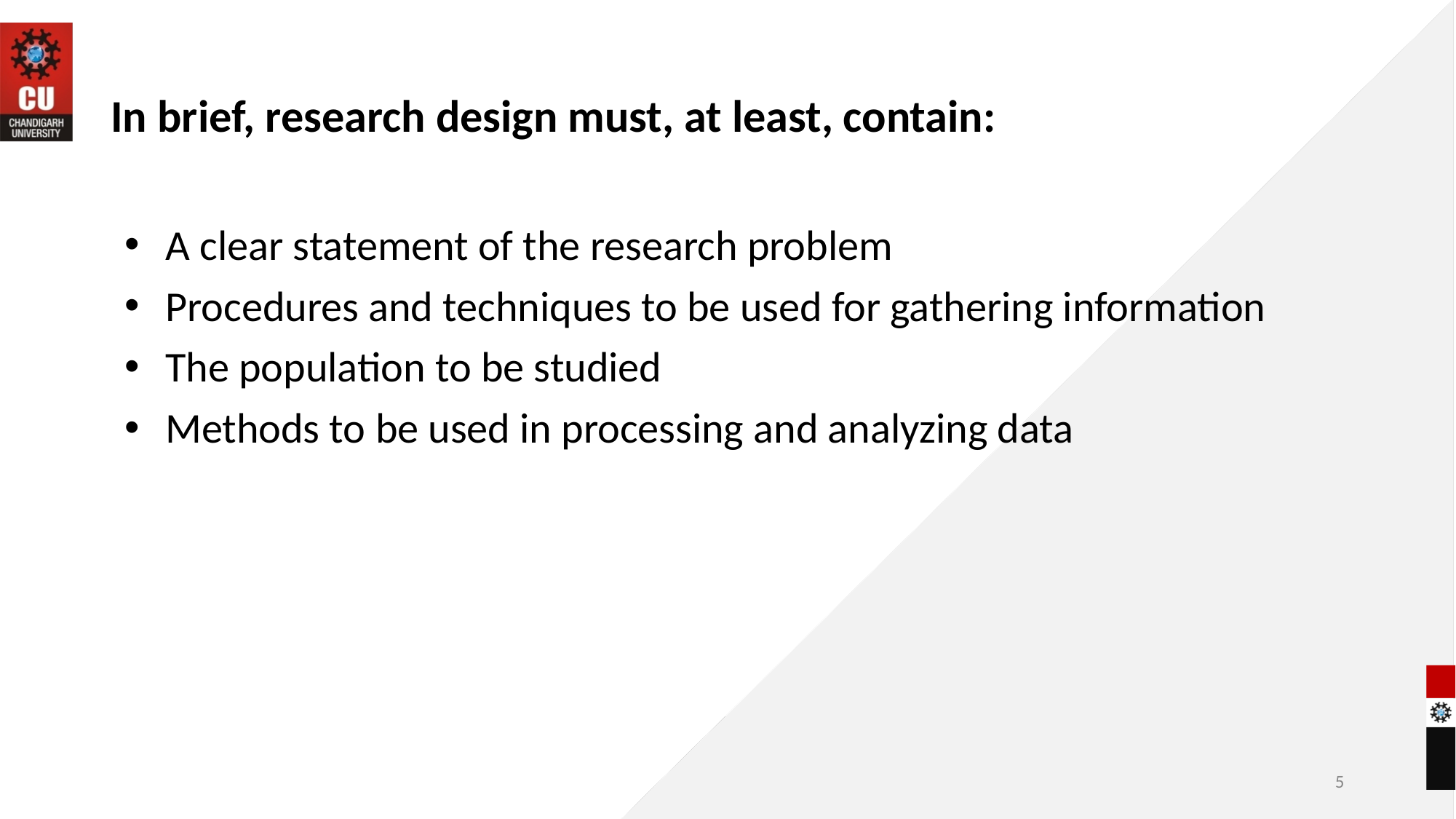

# In brief, research design must, at least, contain:
A clear statement of the research problem
Procedures and techniques to be used for gathering information
The population to be studied
Methods to be used in processing and analyzing data

5